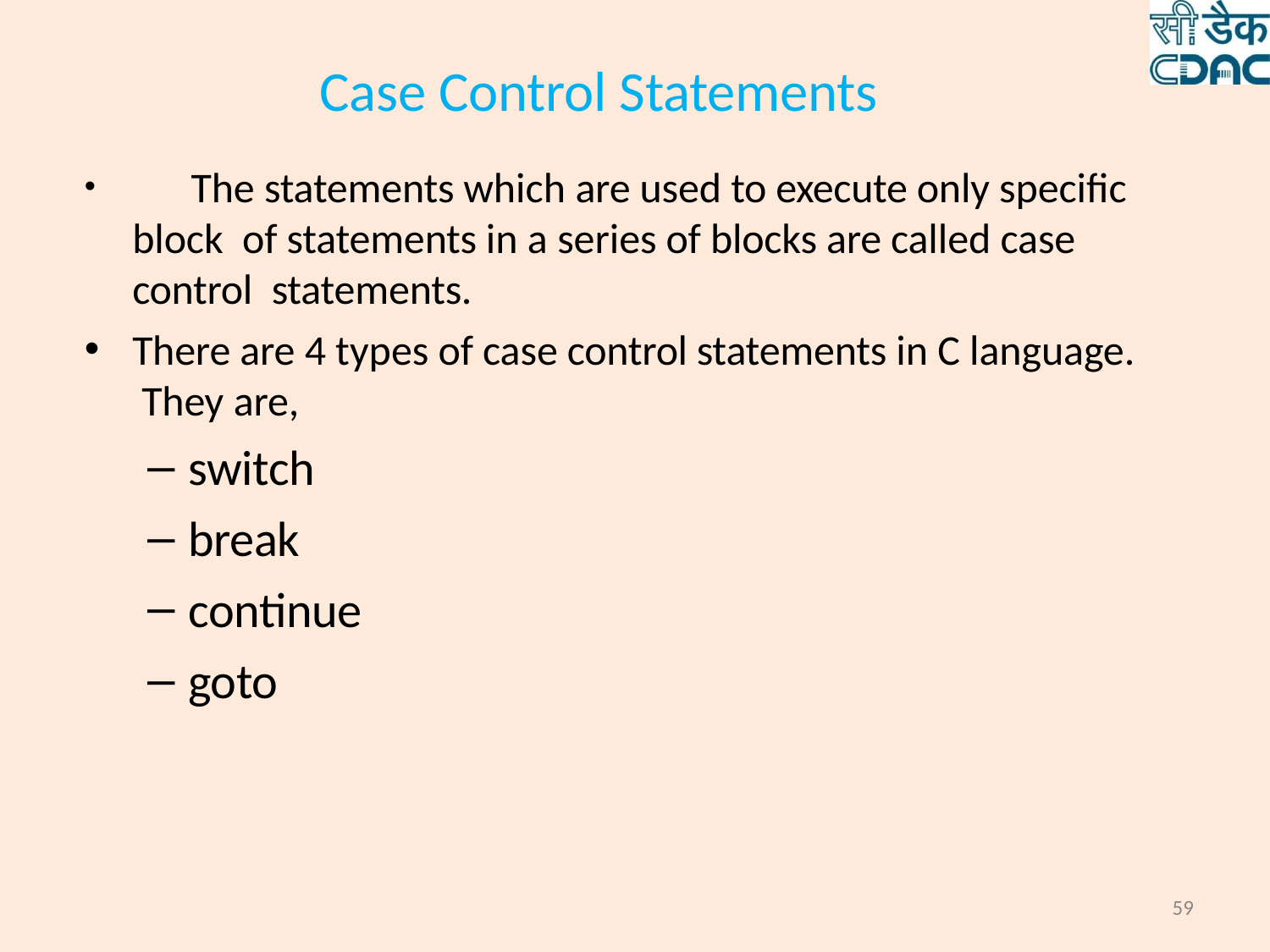

# Case Control Statements
	The statements which are used to execute only specific block  of statements in a series of blocks are called case control  statements.
There are 4 types of case control statements in C language.  They are,
switch
break
continue
goto
59